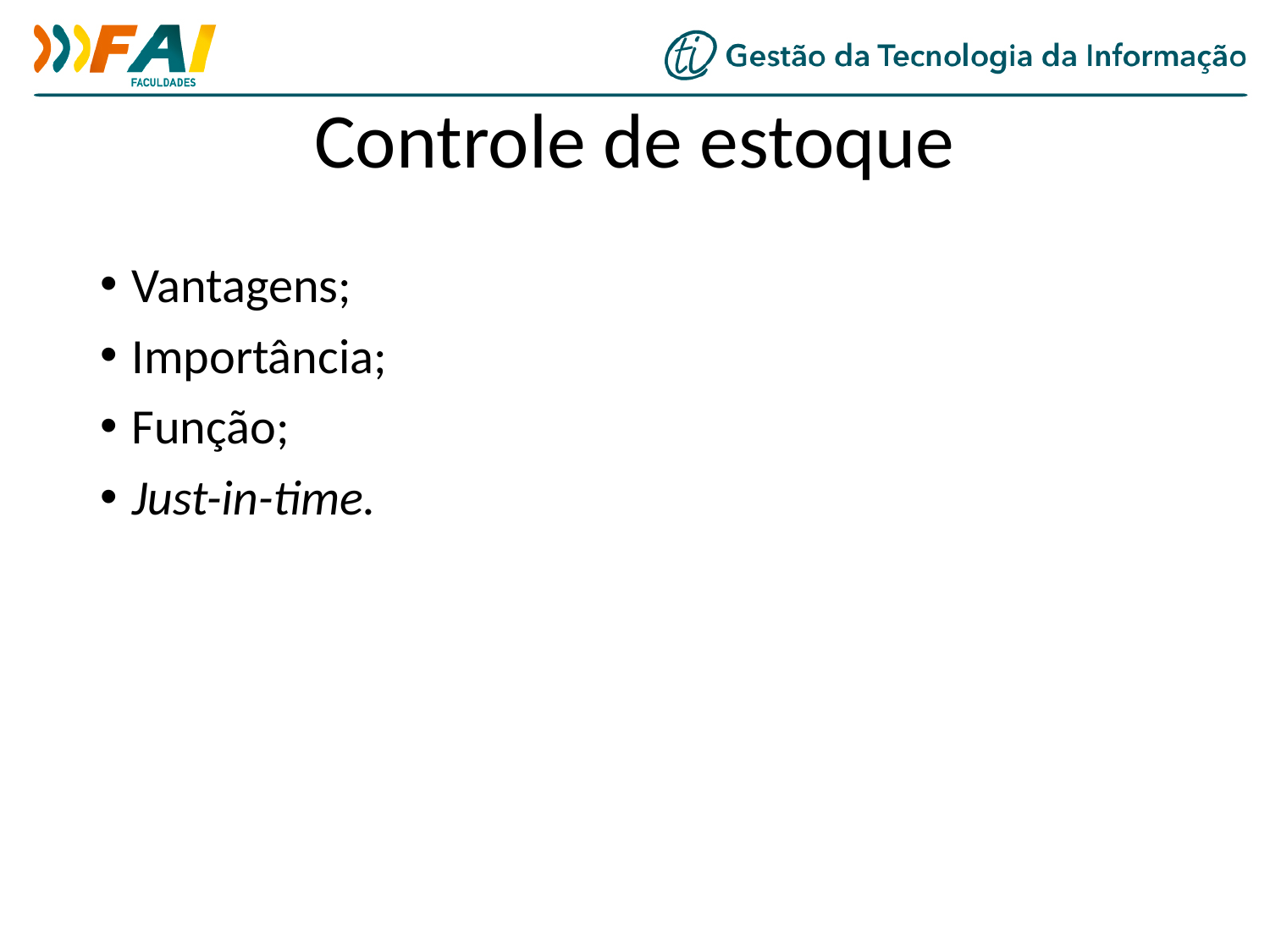

# Controle de estoque
Vantagens;
Importância;
Função;
Just-in-time.